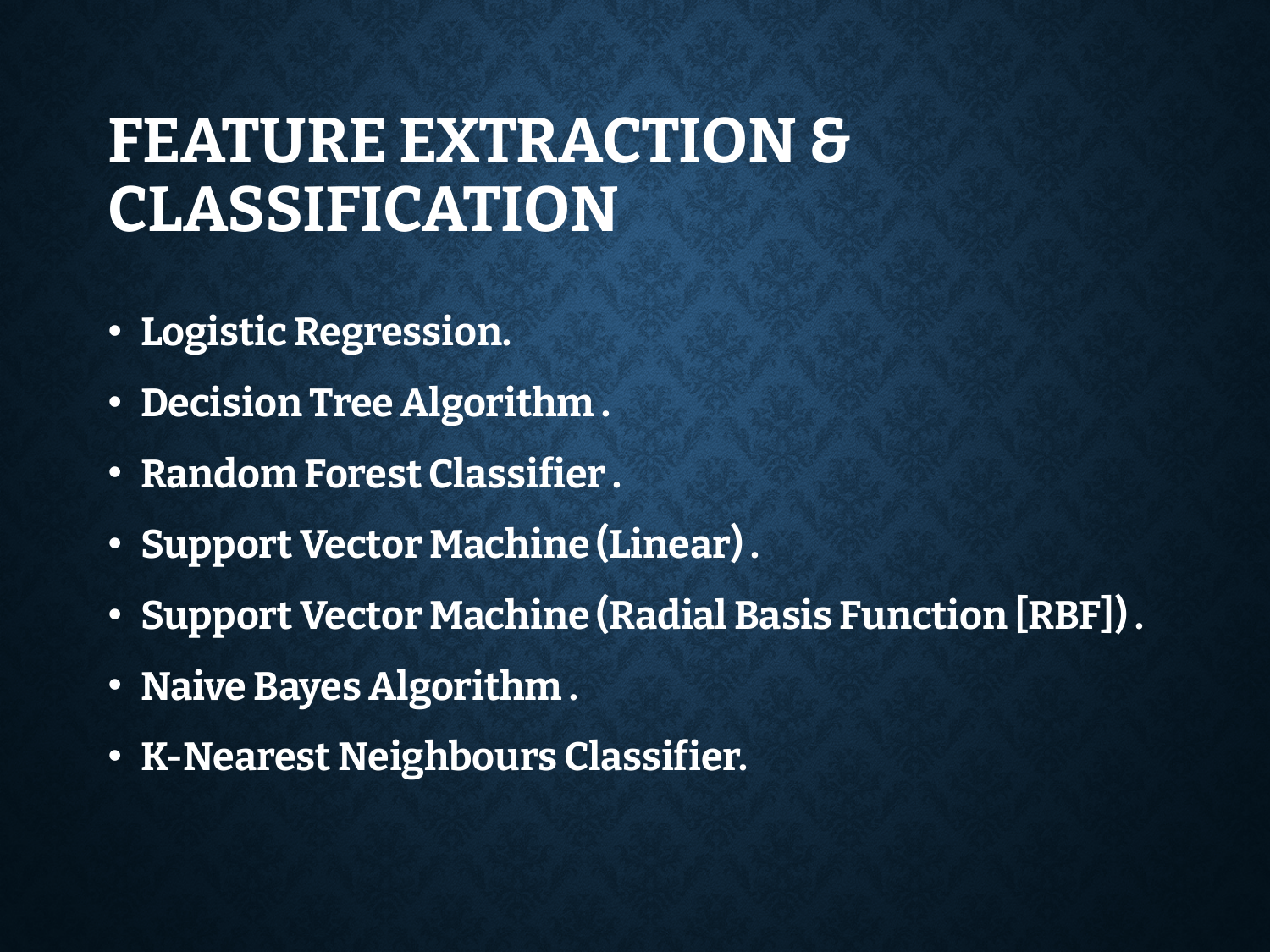

# Feature Extraction & Classification
Logistic Regression.
Decision Tree Algorithm .
Random Forest Classifier .
Support Vector Machine (Linear) .
Support Vector Machine (Radial Basis Function [RBF]) .
Naive Bayes Algorithm .
K-Nearest Neighbours Classifier.